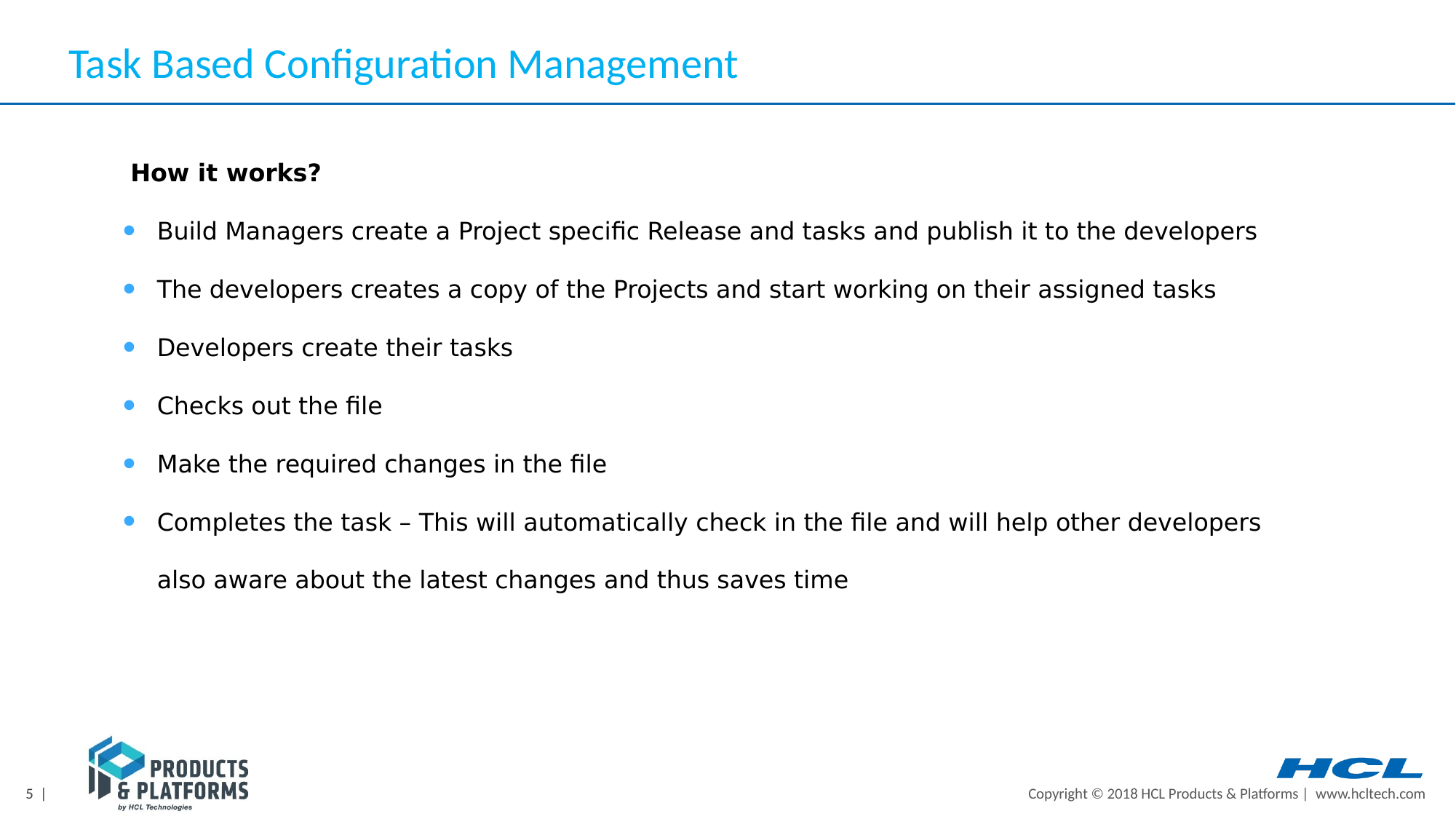

Task Based Configuration Management
 How it works?
Build Managers create a Project specific Release and tasks and publish it to the developers
The developers creates a copy of the Projects and start working on their assigned tasks
Developers create their tasks
Checks out the file
Make the required changes in the file
Completes the task – This will automatically check in the file and will help other developers also aware about the latest changes and thus saves time